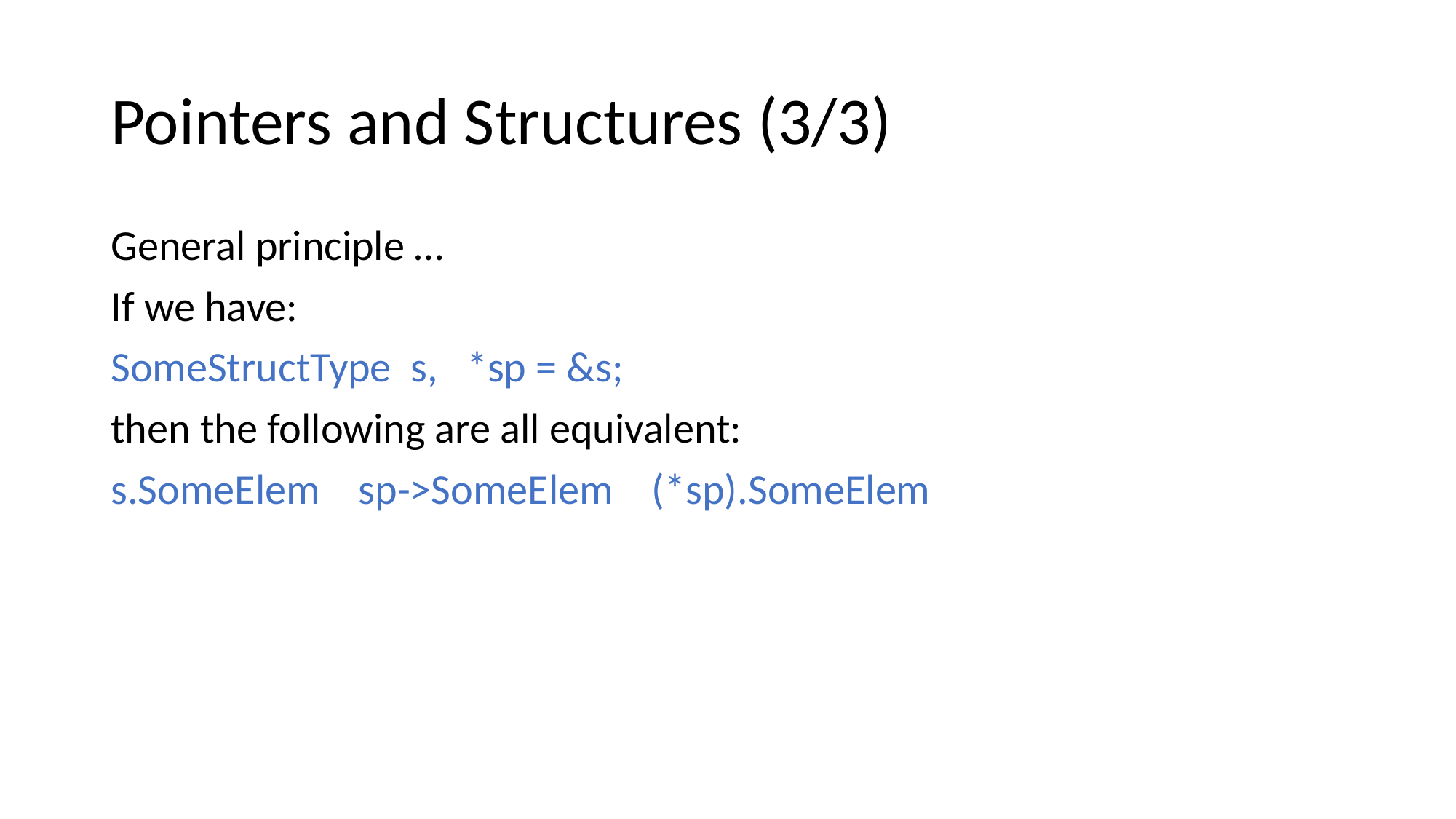

# Pointers and Structures (3/3)
General principle …
If we have:
SomeStructType  s,   *sp = &s;
then the following are all equivalent:
s.SomeElem    sp->SomeElem    (*sp).SomeElem